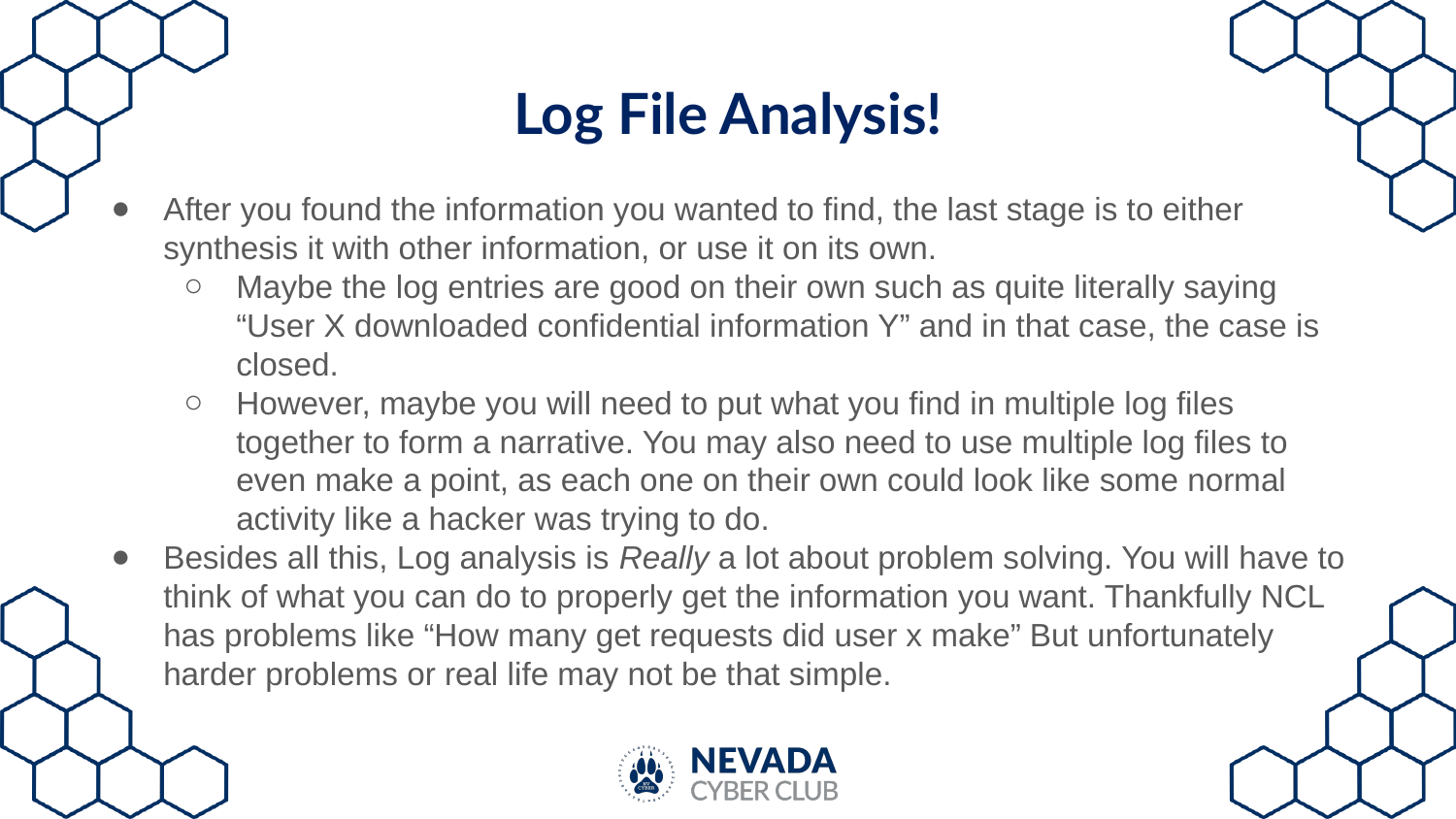

# Log File Analysis!
After you found the information you wanted to find, the last stage is to either synthesis it with other information, or use it on its own.
Maybe the log entries are good on their own such as quite literally saying “User X downloaded confidential information Y” and in that case, the case is closed.
However, maybe you will need to put what you find in multiple log files together to form a narrative. You may also need to use multiple log files to even make a point, as each one on their own could look like some normal activity like a hacker was trying to do.
Besides all this, Log analysis is Really a lot about problem solving. You will have to think of what you can do to properly get the information you want. Thankfully NCL has problems like “How many get requests did user x make” But unfortunately harder problems or real life may not be that simple.